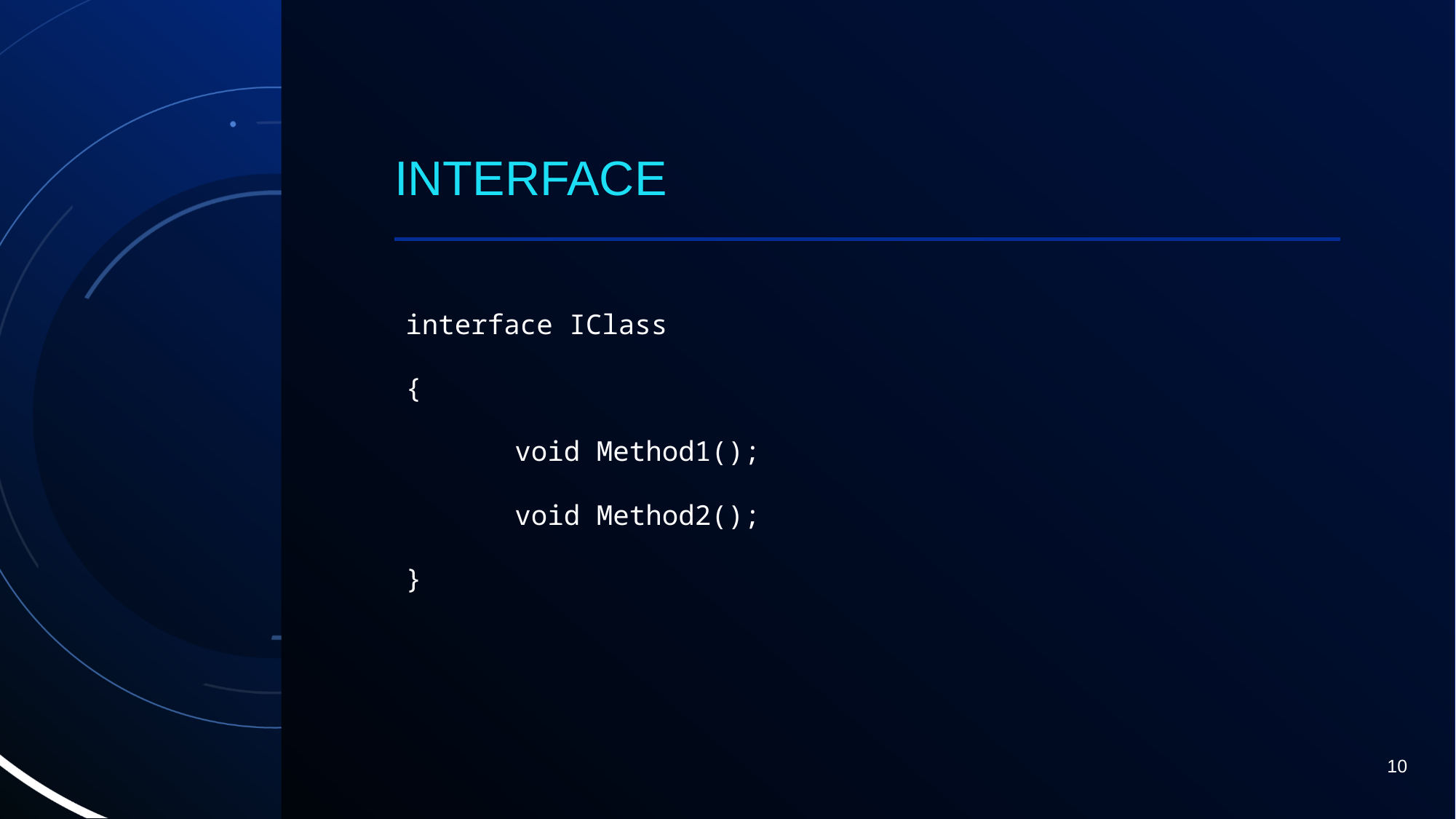

# Interface
interface IClass
{
	void Method1();
	void Method2();
}
10